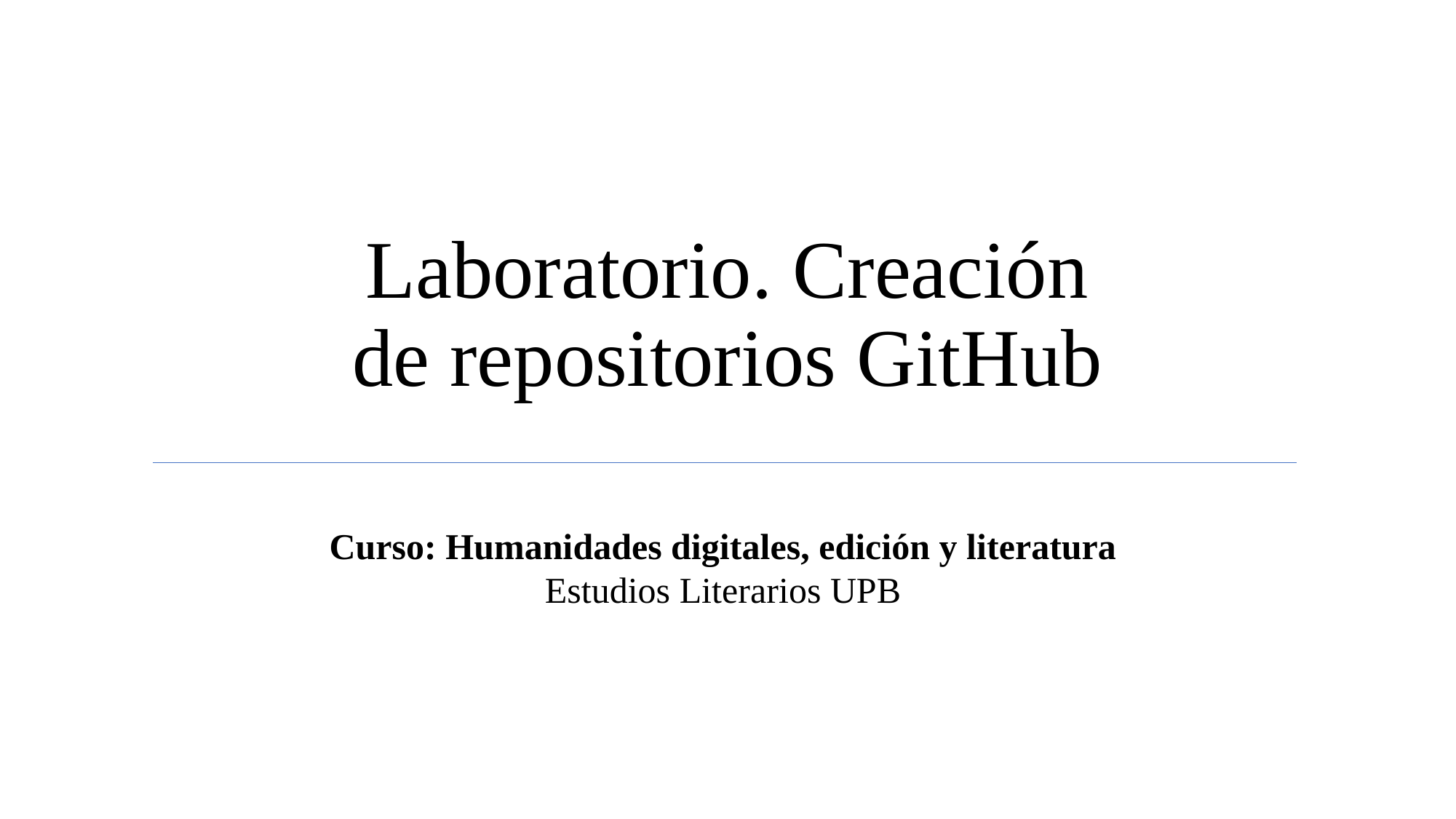

# Laboratorio. Creación de repositorios GitHub
Curso: Humanidades digitales, edición y literatura
Estudios Literarios UPB